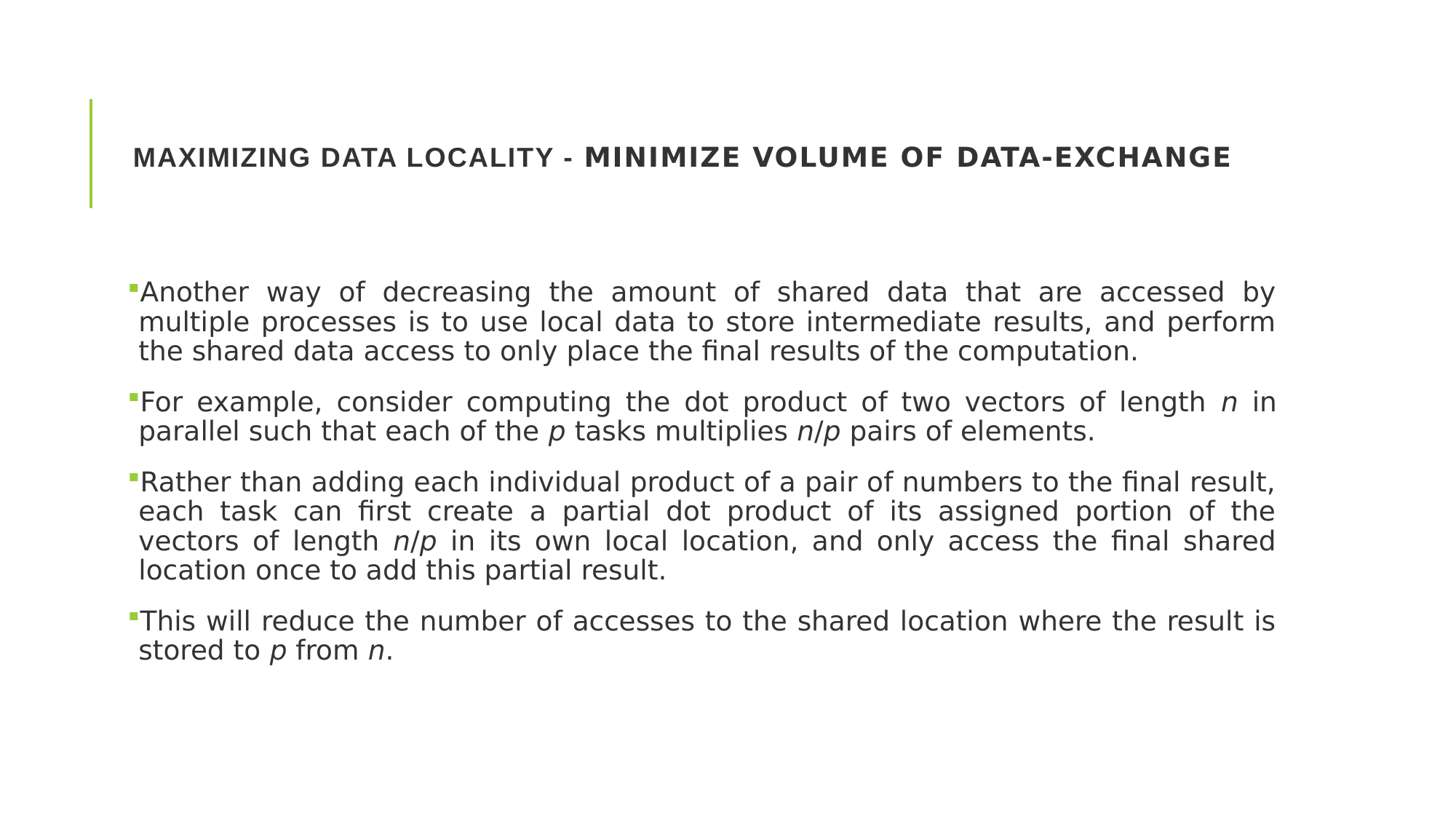

# Maximizing Data Locality - Minimize Volume of Data-Exchange
Another way of decreasing the amount of shared data that are accessed by multiple processes is to use local data to store intermediate results, and perform the shared data access to only place the final results of the computation.
For example, consider computing the dot product of two vectors of length n in parallel such that each of the p tasks multiplies n/p pairs of elements.
Rather than adding each individual product of a pair of numbers to the final result, each task can first create a partial dot product of its assigned portion of the vectors of length n/p in its own local location, and only access the final shared location once to add this partial result.
This will reduce the number of accesses to the shared location where the result is stored to p from n.